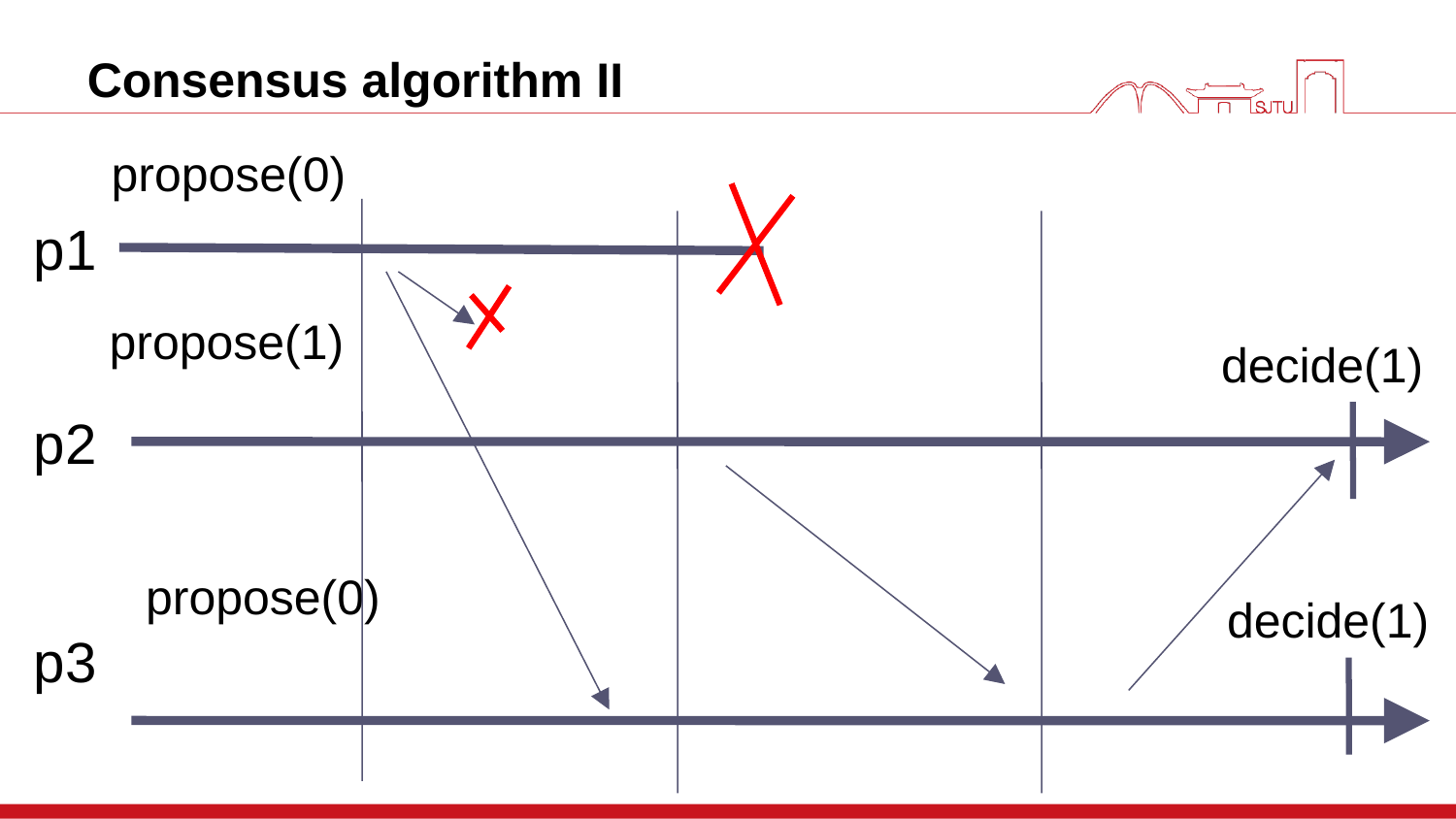

# Consensus algorithm II
propose(0)

p1

propose(1)
decide(1)

p2

propose(0)
decide(1)
p3